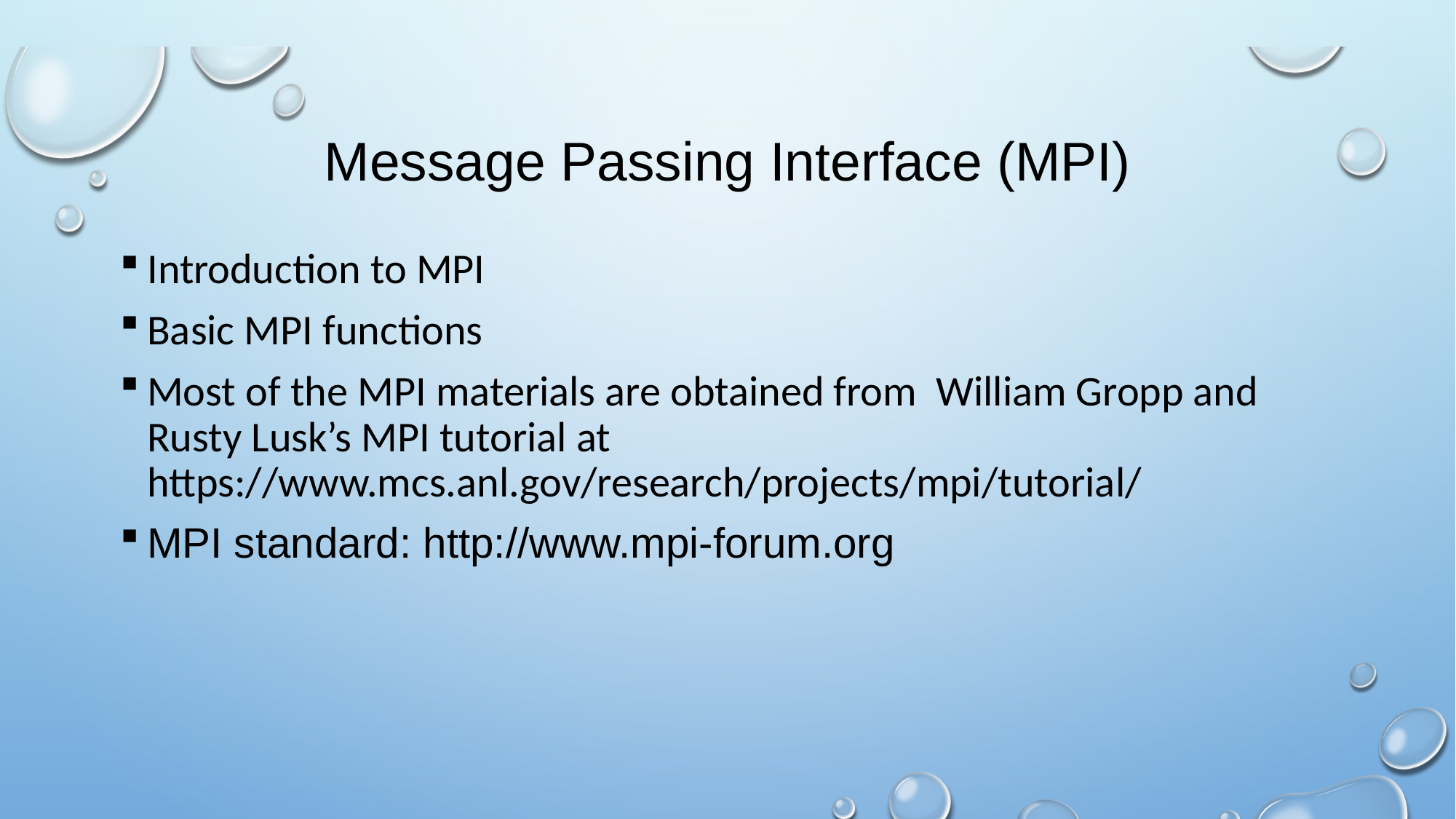

# Message Passing Interface (MPI)
Introduction to MPI
Basic MPI functions
Most of the MPI materials are obtained from  William Gropp and Rusty Lusk’s MPI tutorial at https://www.mcs.anl.gov/research/projects/mpi/tutorial/
MPI standard: http://www.mpi-forum.org